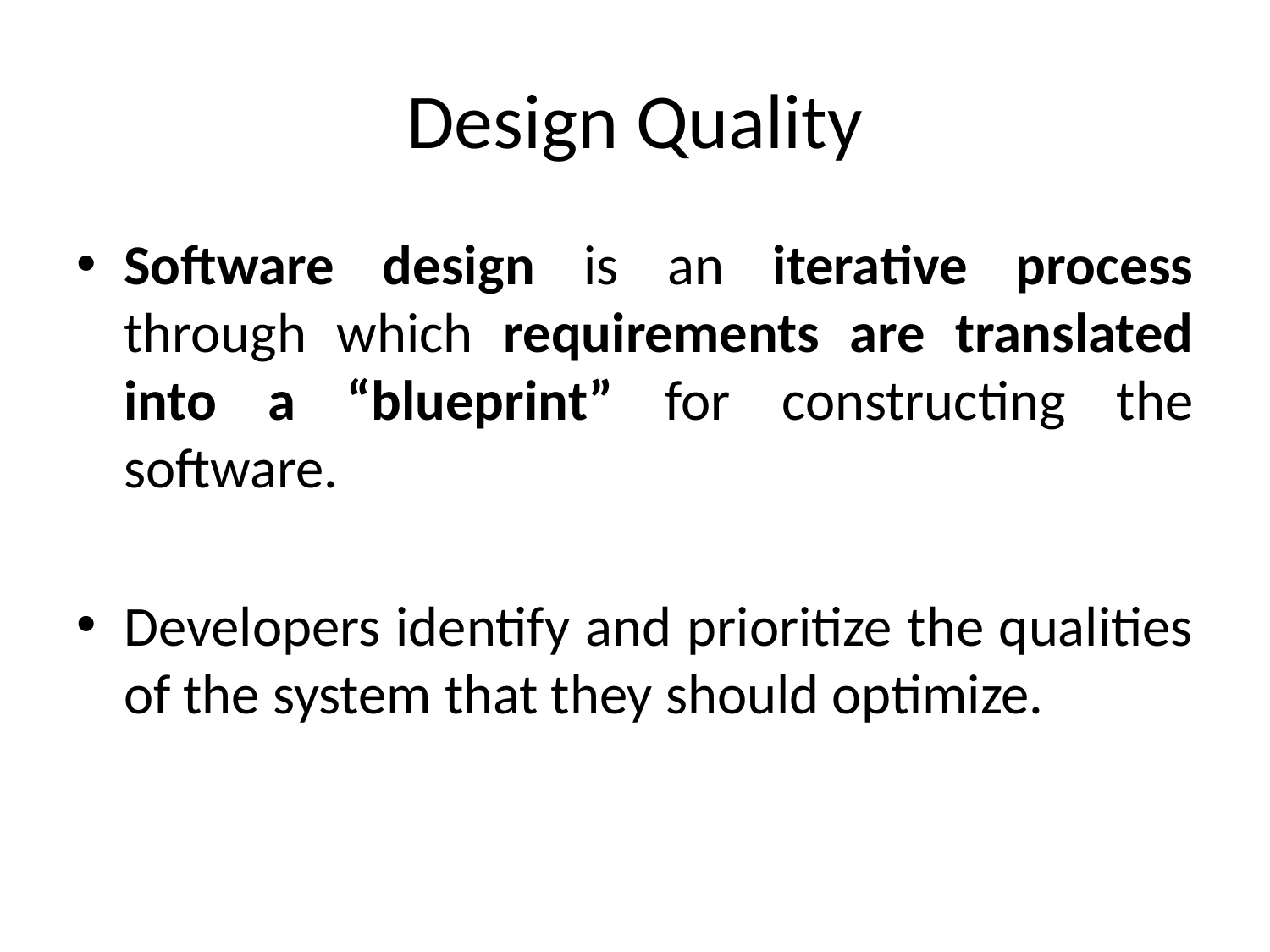

# Design Quality
Software design is an iterative process through which requirements are translated into a “blueprint” for constructing the software.

Developers identify and prioritize the qualities of the system that they should optimize.